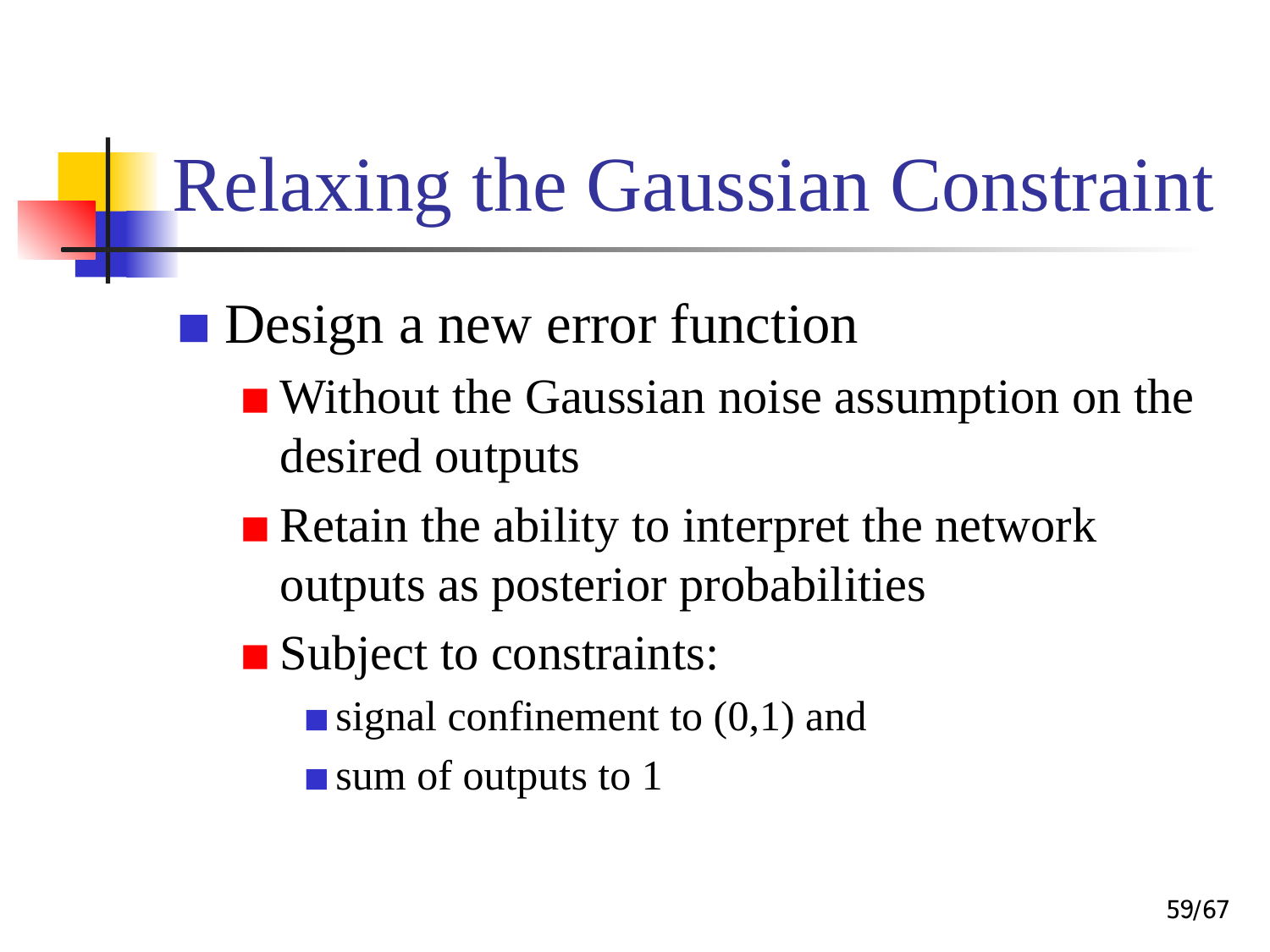

# Relaxing the Gaussian Constraint
Design a new error function
Without the Gaussian noise assumption on the desired outputs
Retain the ability to interpret the network outputs as posterior probabilities
Subject to constraints:
signal confinement to (0,1) and
sum of outputs to 1
59/67